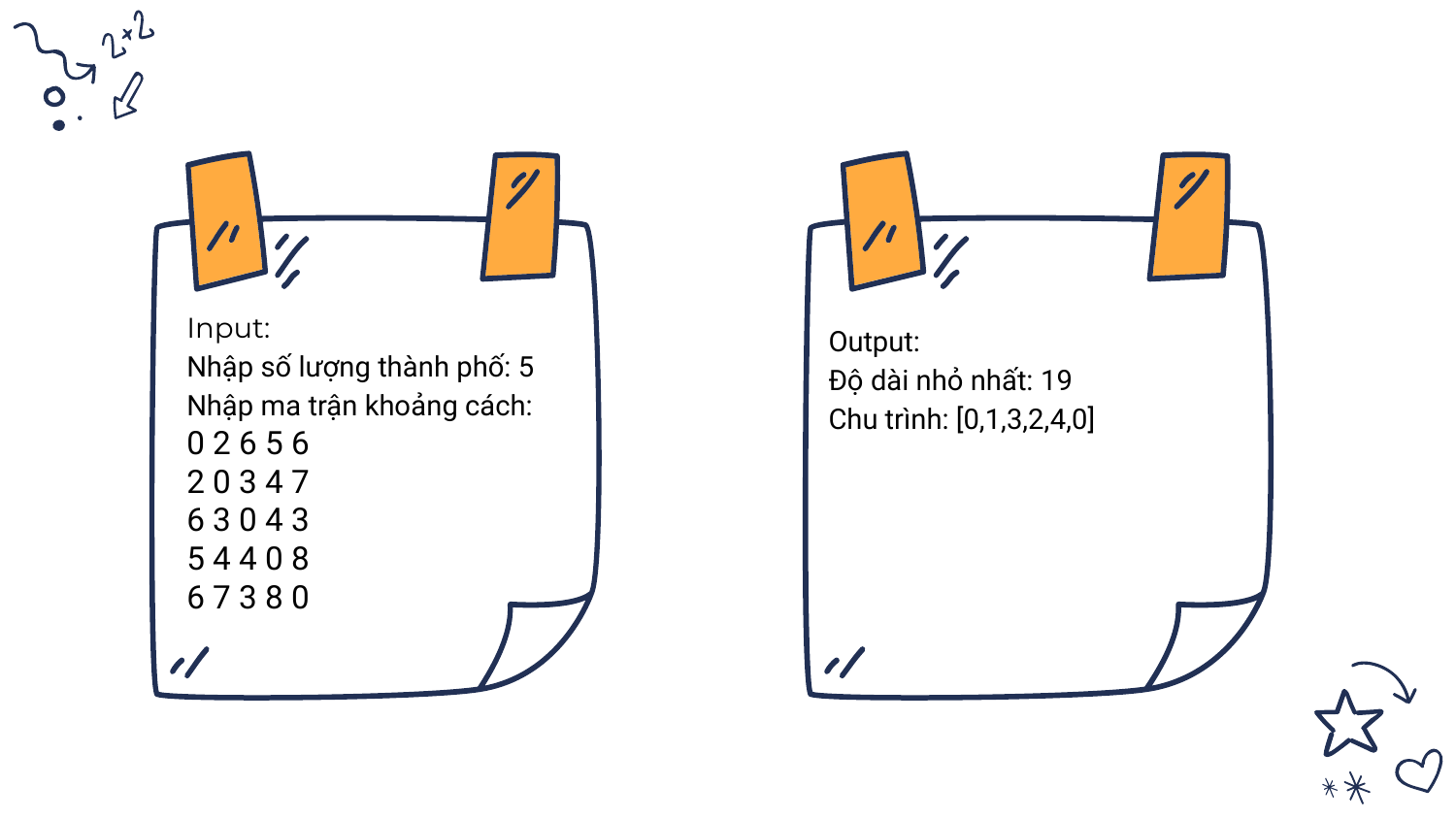

Input:
Nhập số lượng thành phố: 5
Nhập ma trận khoảng cách:
0 2 6 5 6
2 0 3 4 7
6 3 0 4 3
5 4 4 0 8
6 7 3 8 0

Output:
Độ dài nhỏ nhất: 19
Chu trình: [0,1,3,2,4,0]